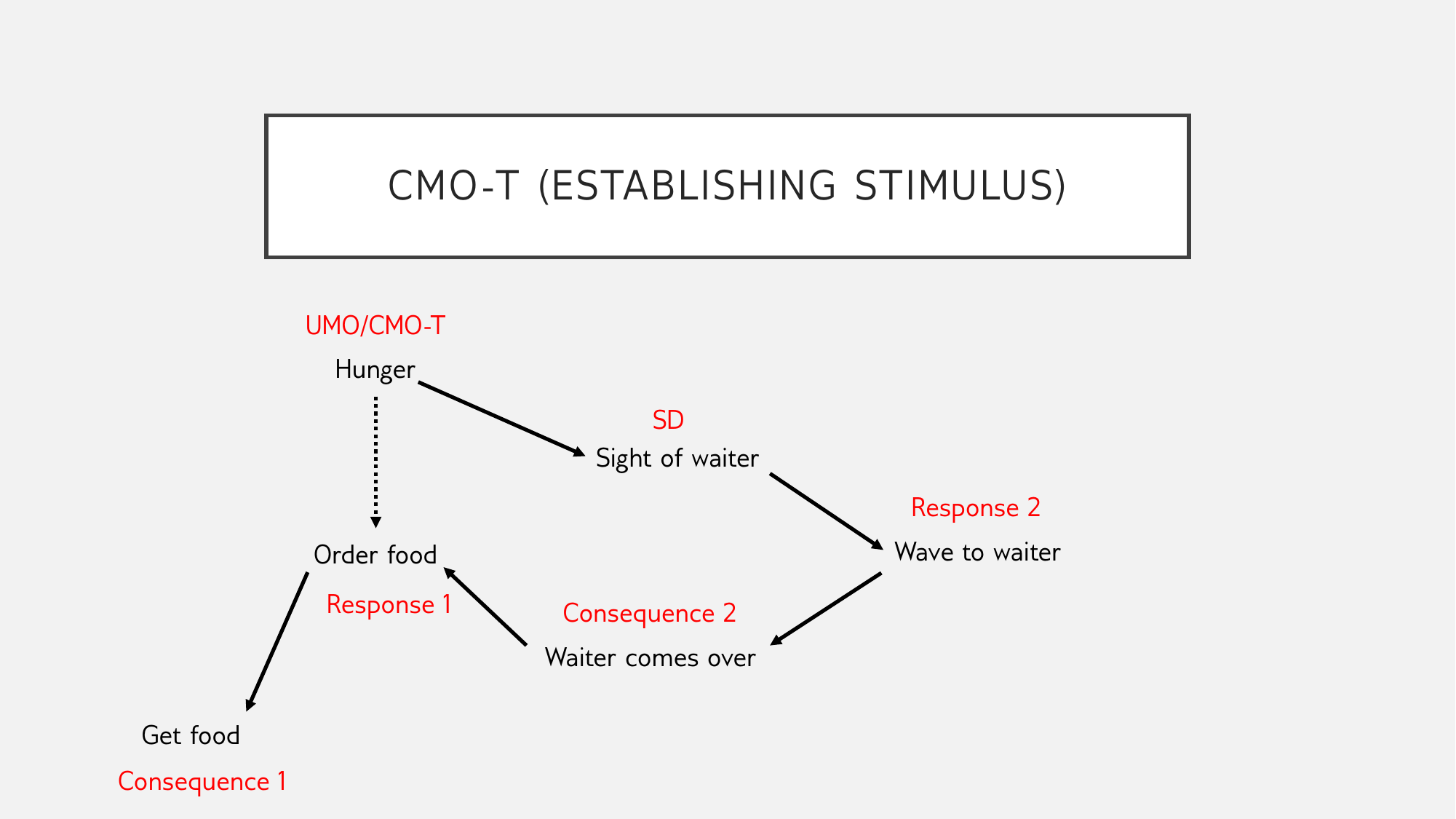

# CMO-T (establishing stimulus)
UMO/CMO-T
Hunger
SD
Sight of waiter
Response 2
Wave to waiter
Order food
Response 1
Consequence 2
Waiter comes over
Get food
Consequence 1